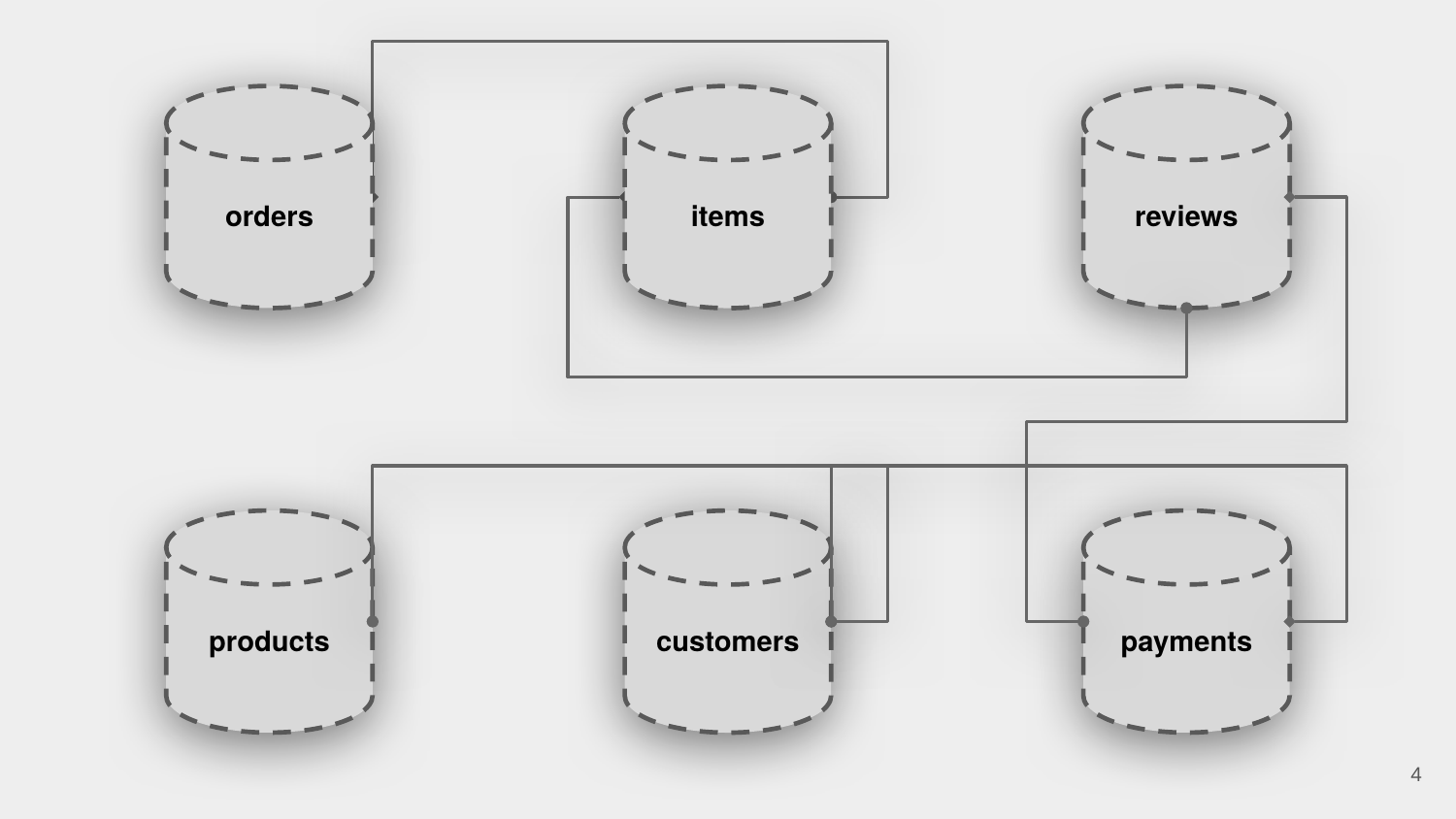

orders
reviews
items
products
payments
customers
4